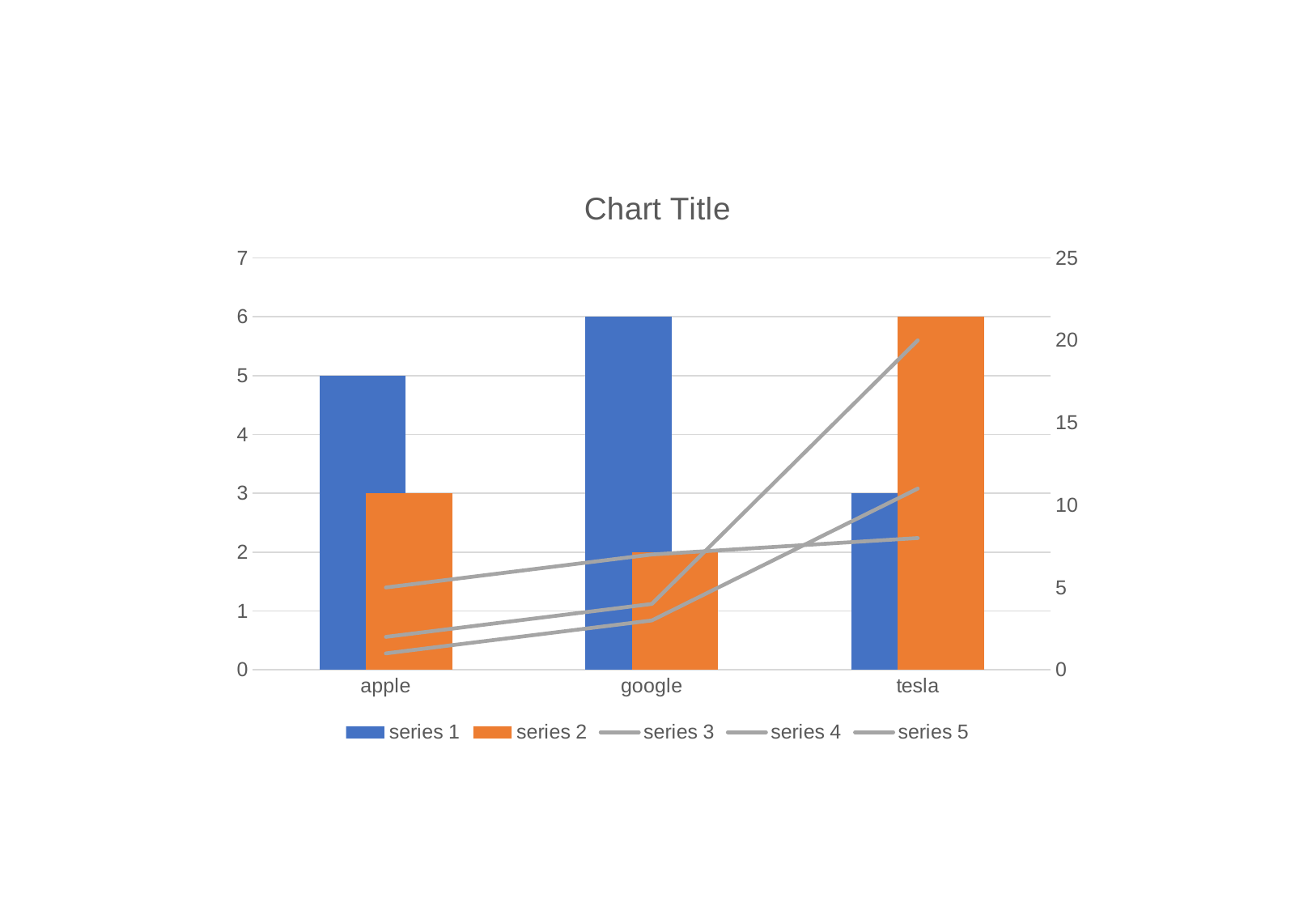

### Chart:

| Category | series 1 | series 2 | series 3 | series 4 | series 5 |
|---|---|---|---|---|---|
| apple | 5.0 | 3.0 | 5.0 | 1.0 | 2.0 |
| google | 6.0 | 2.0 | 7.0 | 3.0 | 4.0 |
| tesla | 3.0 | 6.0 | 8.0 | 11.0 | 20.0 |